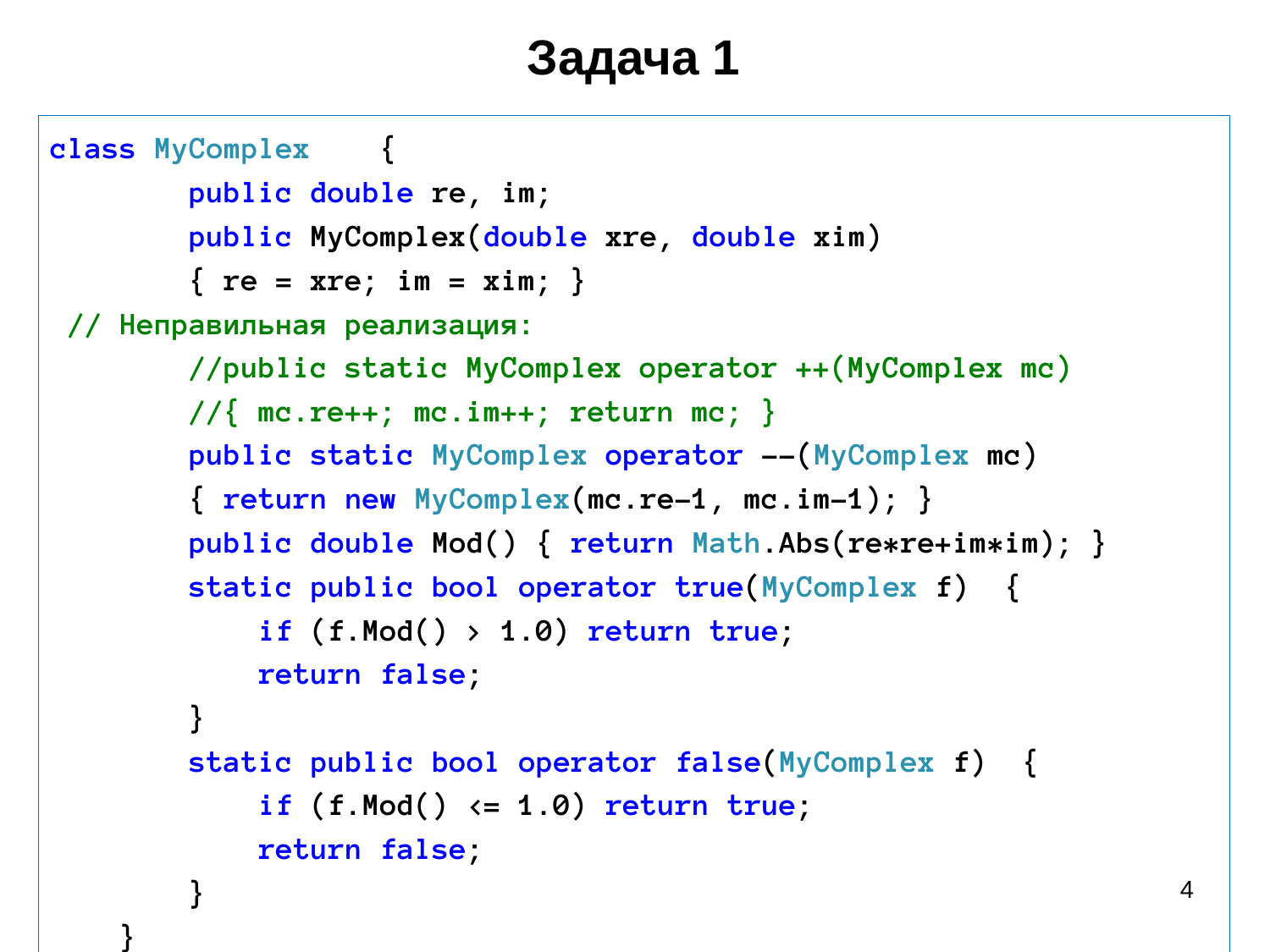

# Задача 1
class MyComplex    {
        public double re, im;
        public MyComplex(double xre, double xim)
        { re = xre; im = xim; }
 // Неправильная реализация:
        //public static MyComplex operator ++(MyComplex mc)
        //{ mc.re++; mc.im++; return mc; }
        public static MyComplex operator --(MyComplex mc)
        { return new MyComplex(mc.re-1, mc.im-1); }
        public double Mod() { return Math.Abs(re*re+im*im); }
        static public bool operator true(MyComplex f)  {
            if (f.Mod() > 1.0) return true;
            return false;
        }
        static public bool operator false(MyComplex f)  {
            if (f.Mod() <= 1.0) return true;
            return false;
        }
    }
4